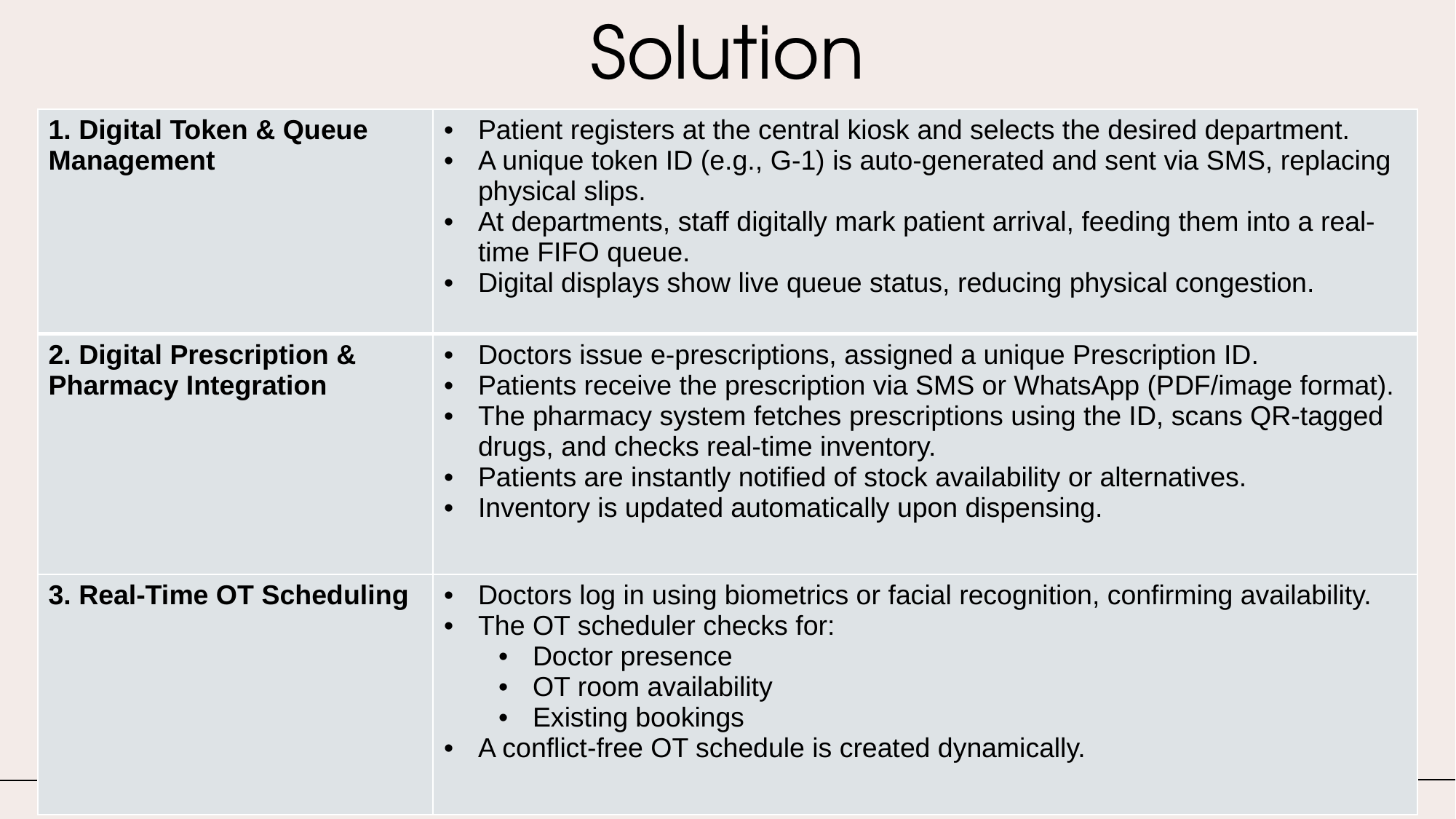

# Solution
| 1. Digital Token & Queue Management | Patient registers at the central kiosk and selects the desired department. A unique token ID (e.g., G-1) is auto-generated and sent via SMS, replacing physical slips. At departments, staff digitally mark patient arrival, feeding them into a real-time FIFO queue. Digital displays show live queue status, reducing physical congestion. |
| --- | --- |
| 2. Digital Prescription & Pharmacy Integration | Doctors issue e-prescriptions, assigned a unique Prescription ID. Patients receive the prescription via SMS or WhatsApp (PDF/image format). The pharmacy system fetches prescriptions using the ID, scans QR-tagged drugs, and checks real-time inventory. Patients are instantly notified of stock availability or alternatives. Inventory is updated automatically upon dispensing. |
| 3. Real-Time OT Scheduling | Doctors log in using biometrics or facial recognition, confirming availability. The OT scheduler checks for: Doctor presence OT room availability Existing bookings A conflict-free OT schedule is created dynamically. |
4
Presentation title
20XX